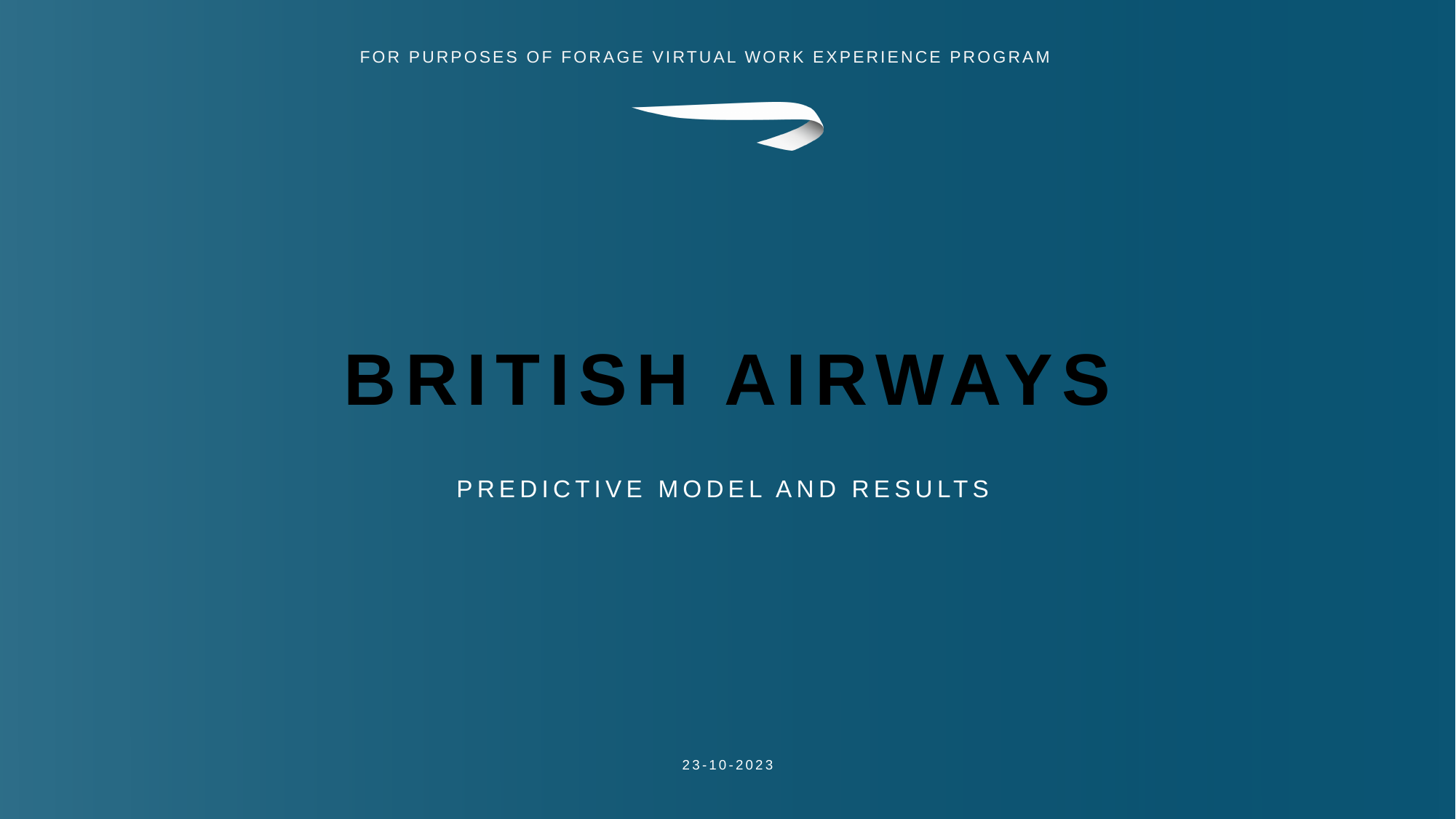

# British Airways
Predictive model and results
23-10-2023